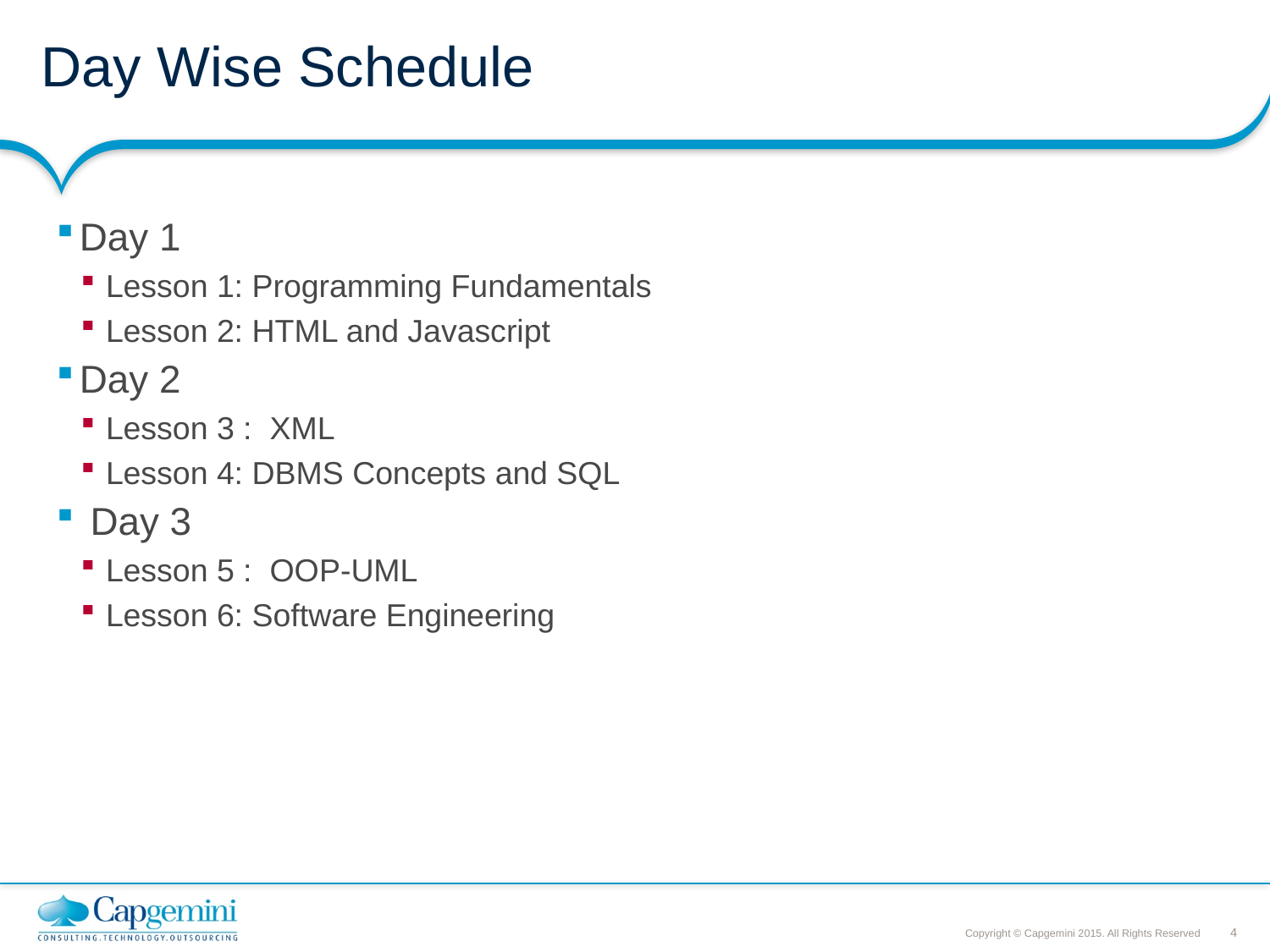

# Day Wise Schedule
Day 1
Lesson 1: Programming Fundamentals
Lesson 2: HTML and Javascript
Day 2
Lesson 3 :  XML
Lesson 4: DBMS Concepts and SQL
 Day 3
Lesson 5 :  OOP-UML
Lesson 6: Software Engineering